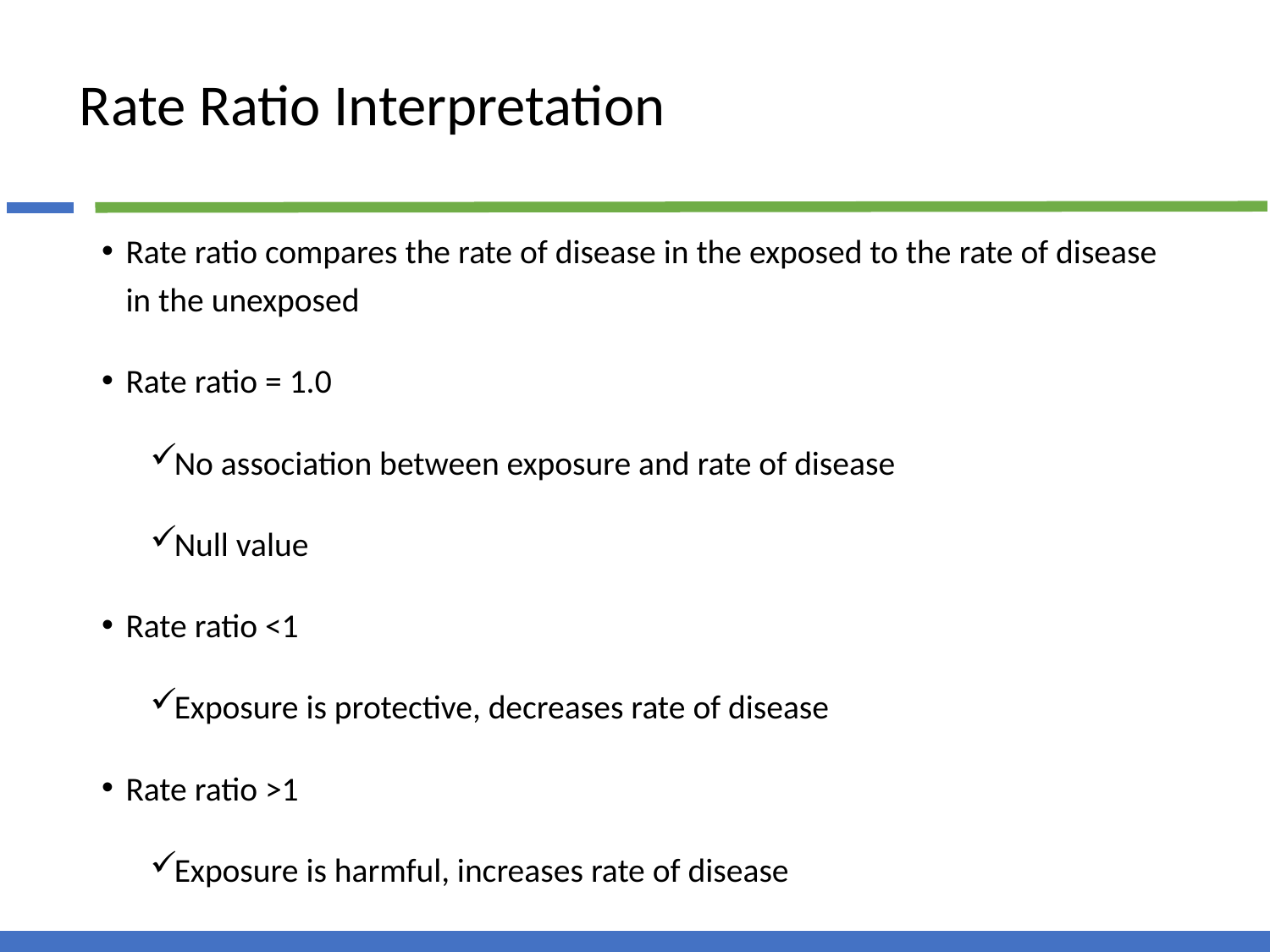

# Rate Ratio Interpretation
Rate ratio compares the rate of disease in the exposed to the rate of disease in the unexposed
Rate ratio = 1.0
No association between exposure and rate of disease
Null value
Rate ratio <1
Exposure is protective, decreases rate of disease
Rate ratio >1
Exposure is harmful, increases rate of disease